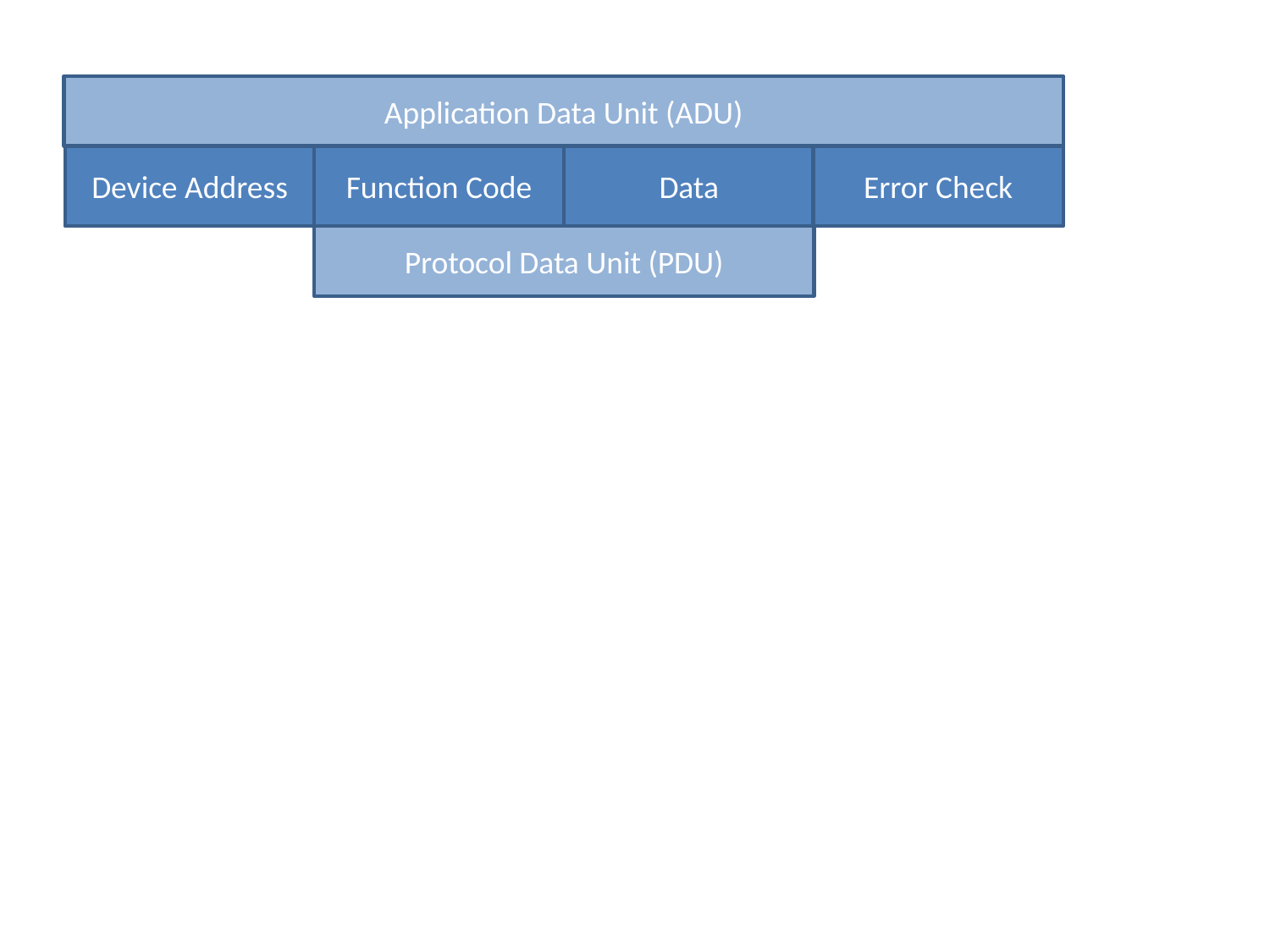

Application Data Unit (ADU)
Device Address
Function Code
Data
Error Check
Protocol Data Unit (PDU)